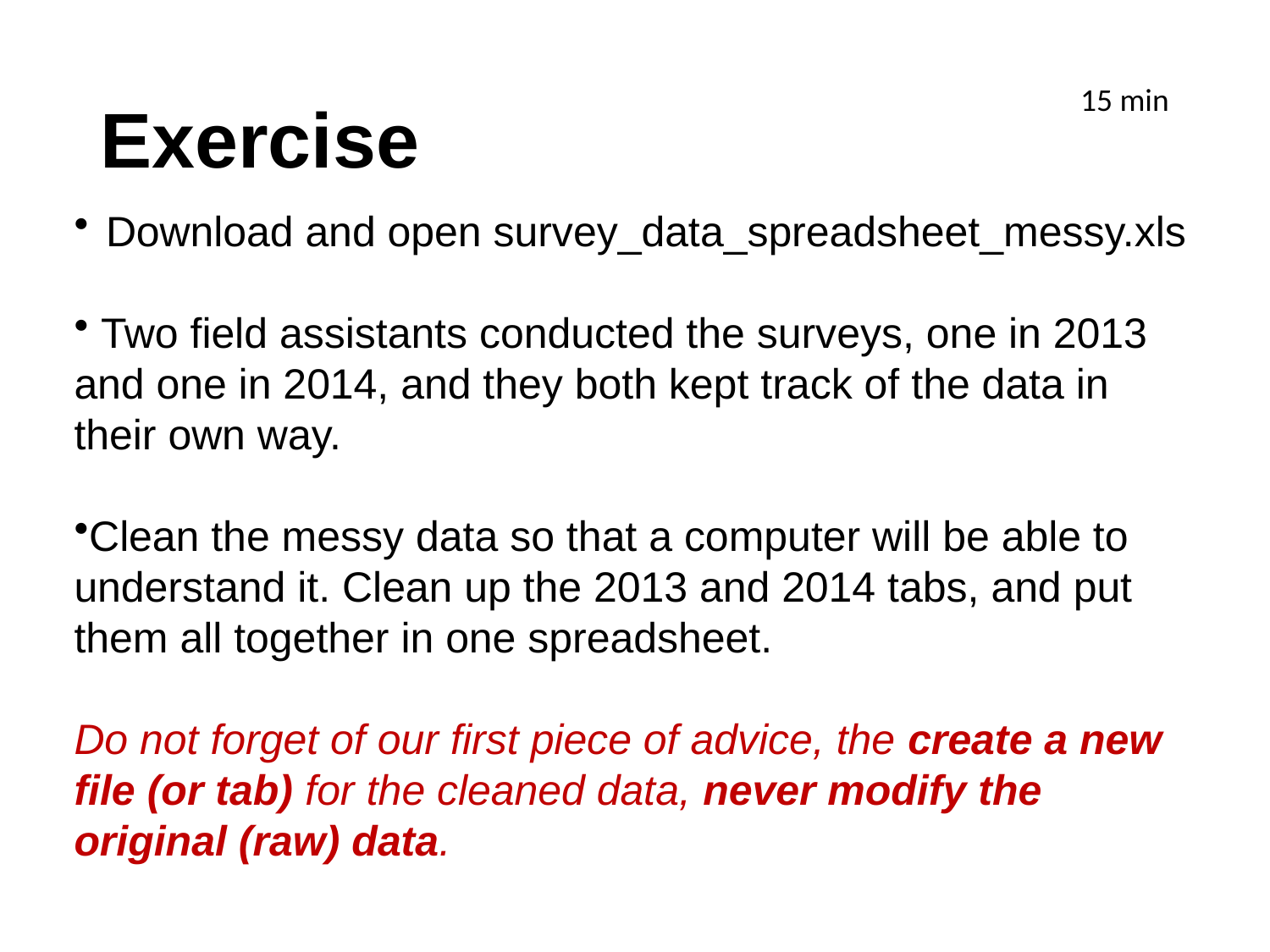

# Exercise
15 min
Download and open survey_data_spreadsheet_messy.xls

 Two field assistants conducted the surveys, one in 2013 and one in 2014, and they both kept track of the data in their own way.

Clean the messy data so that a computer will be able to understand it. Clean up the 2013 and 2014 tabs, and put them all together in one spreadsheet.

Do not forget of our first piece of advice, the create a new file (or tab) for the cleaned data, never modify the original (raw) data.